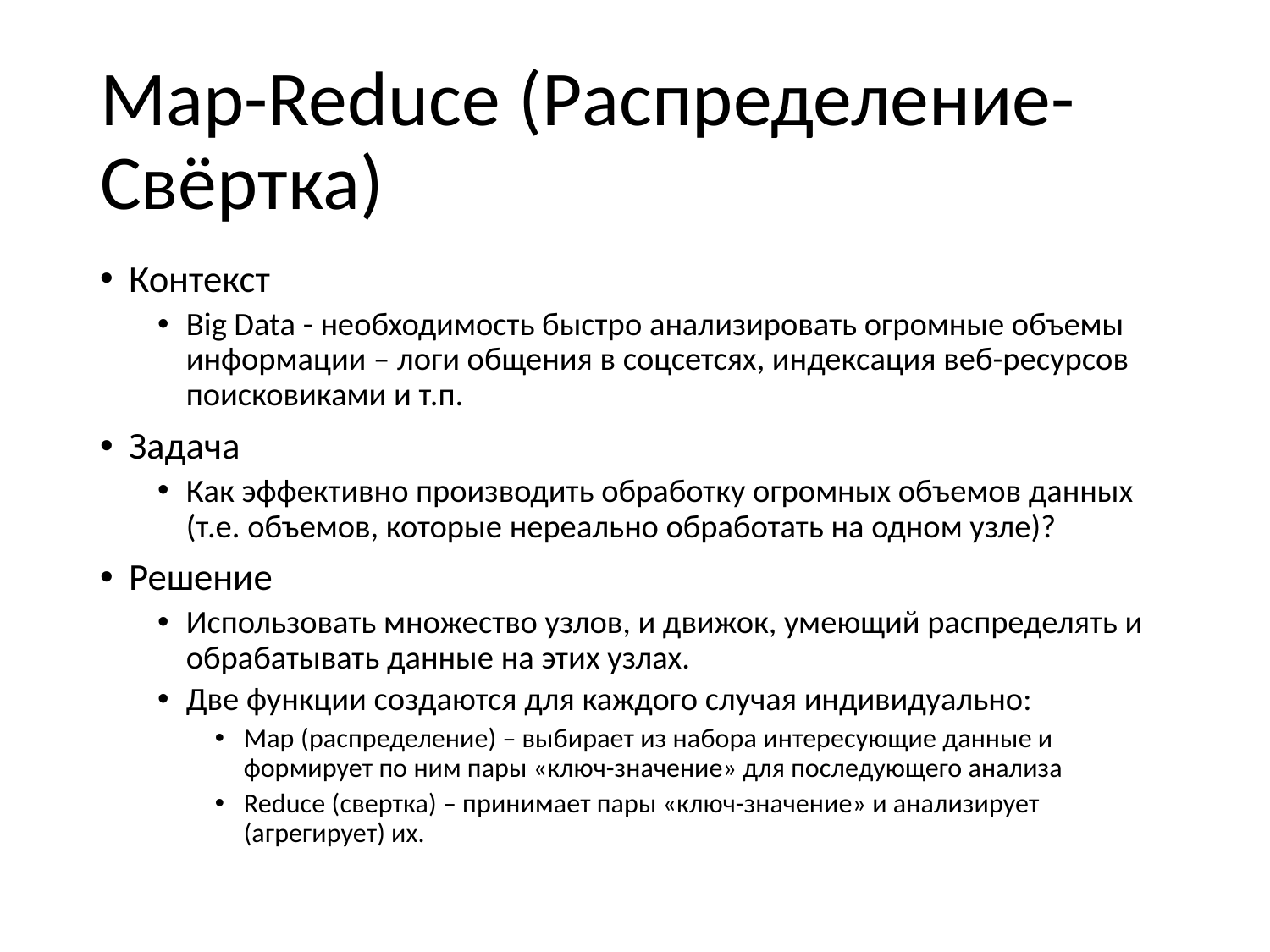

# Map-Reduce (Распределение-Свёртка)
Контекст
Big Data - необходимость быстро анализировать огромные объемы информации – логи общения в соцсетсях, индексация веб-ресурсов поисковиками и т.п.
Задача
Как эффективно производить обработку огромных объемов данных (т.е. объемов, которые нереально обработать на одном узле)?
Решение
Использовать множество узлов, и движок, умеющий распределять и обрабатывать данные на этих узлах.
Две функции создаются для каждого случая индивидуально:
Map (распределение) – выбирает из набора интересующие данные и формирует по ним пары «ключ-значение» для последующего анализа
Reduce (свертка) – принимает пары «ключ-значение» и анализирует (агрегирует) их.